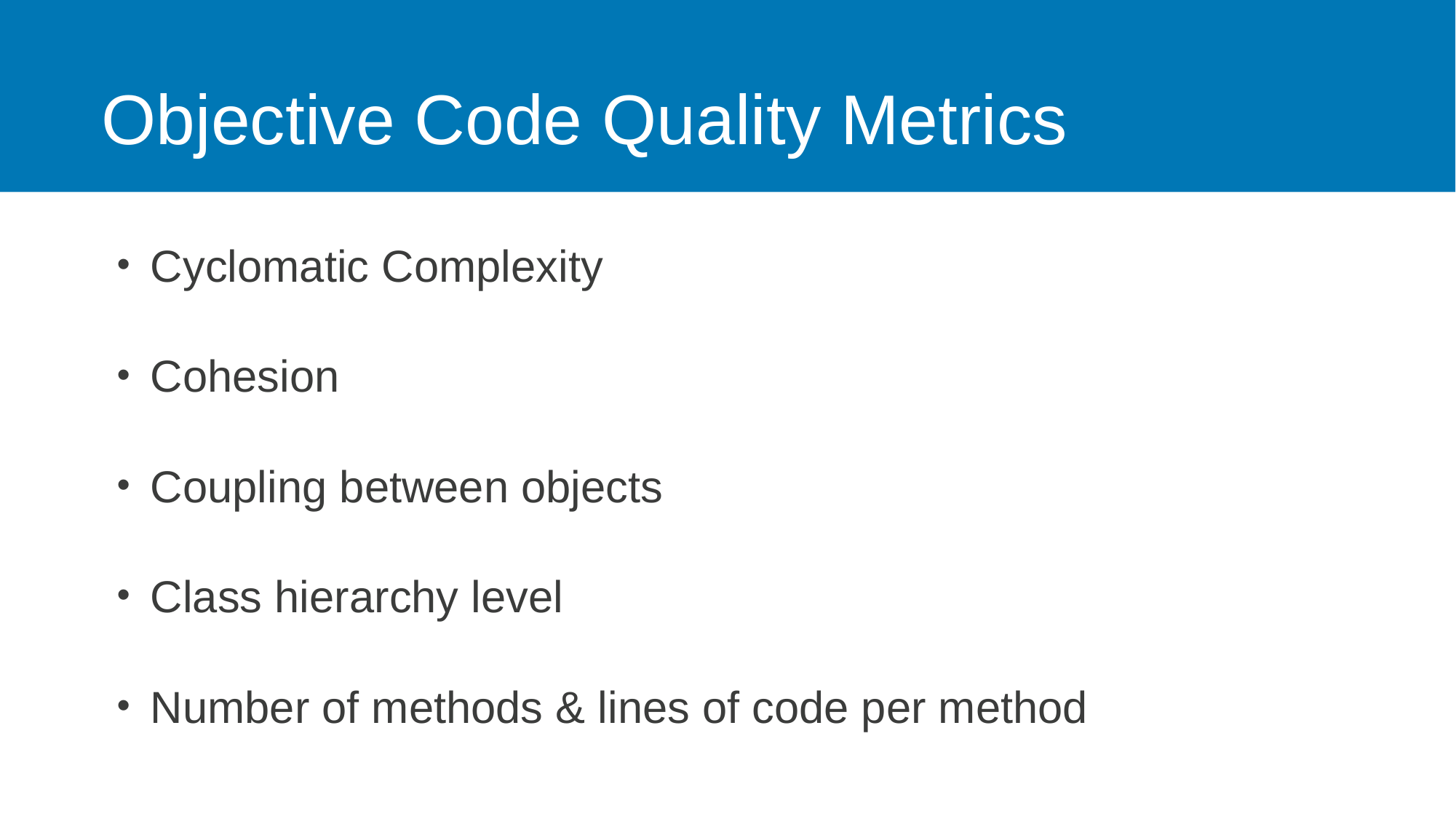

# Objective Code Quality Metrics
Cyclomatic Complexity
Cohesion
Coupling between objects
Class hierarchy level
Number of methods & lines of code per method